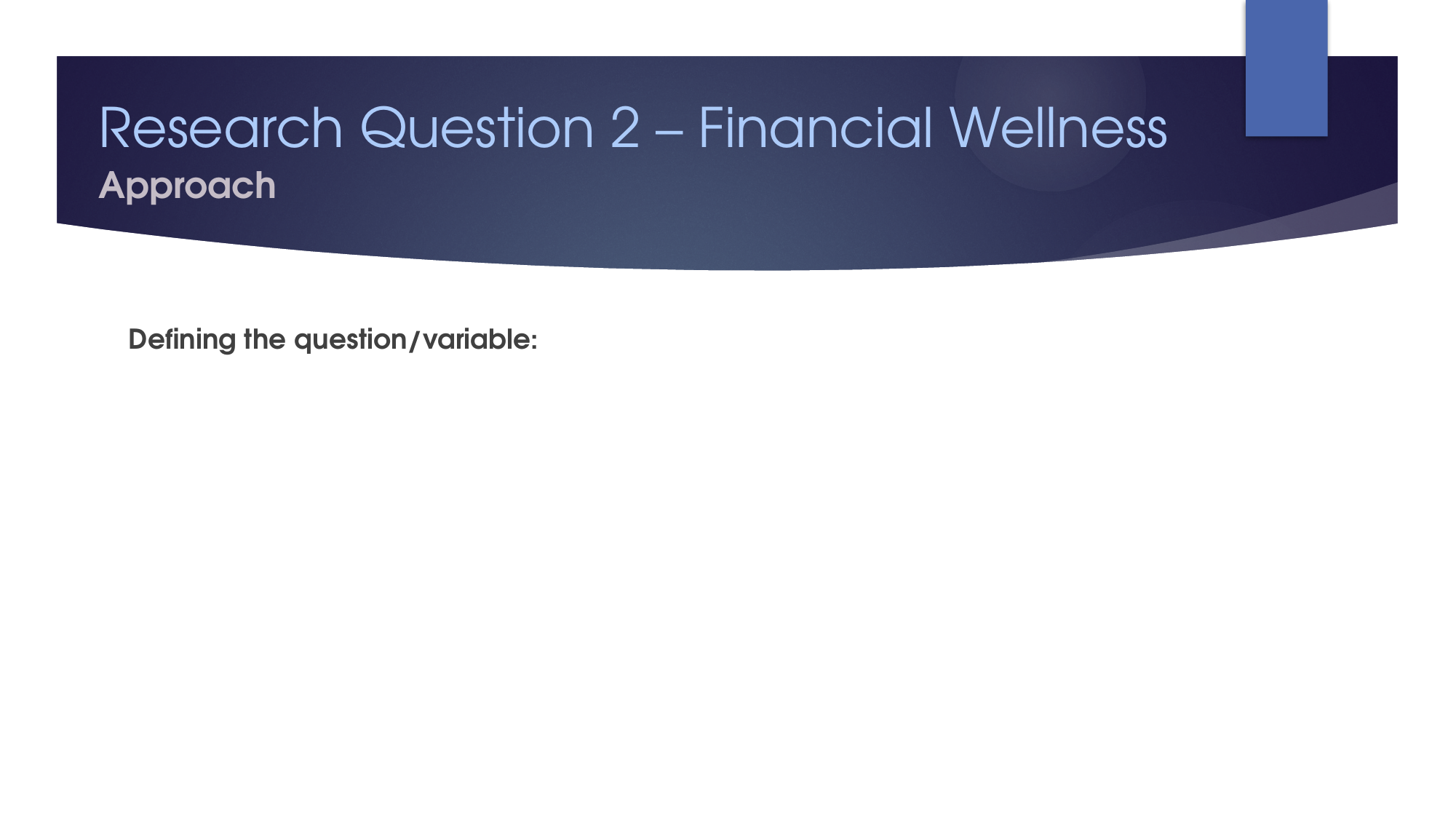

# Research Question 2 – Financial Wellness
Approach
Defining the question/variable: